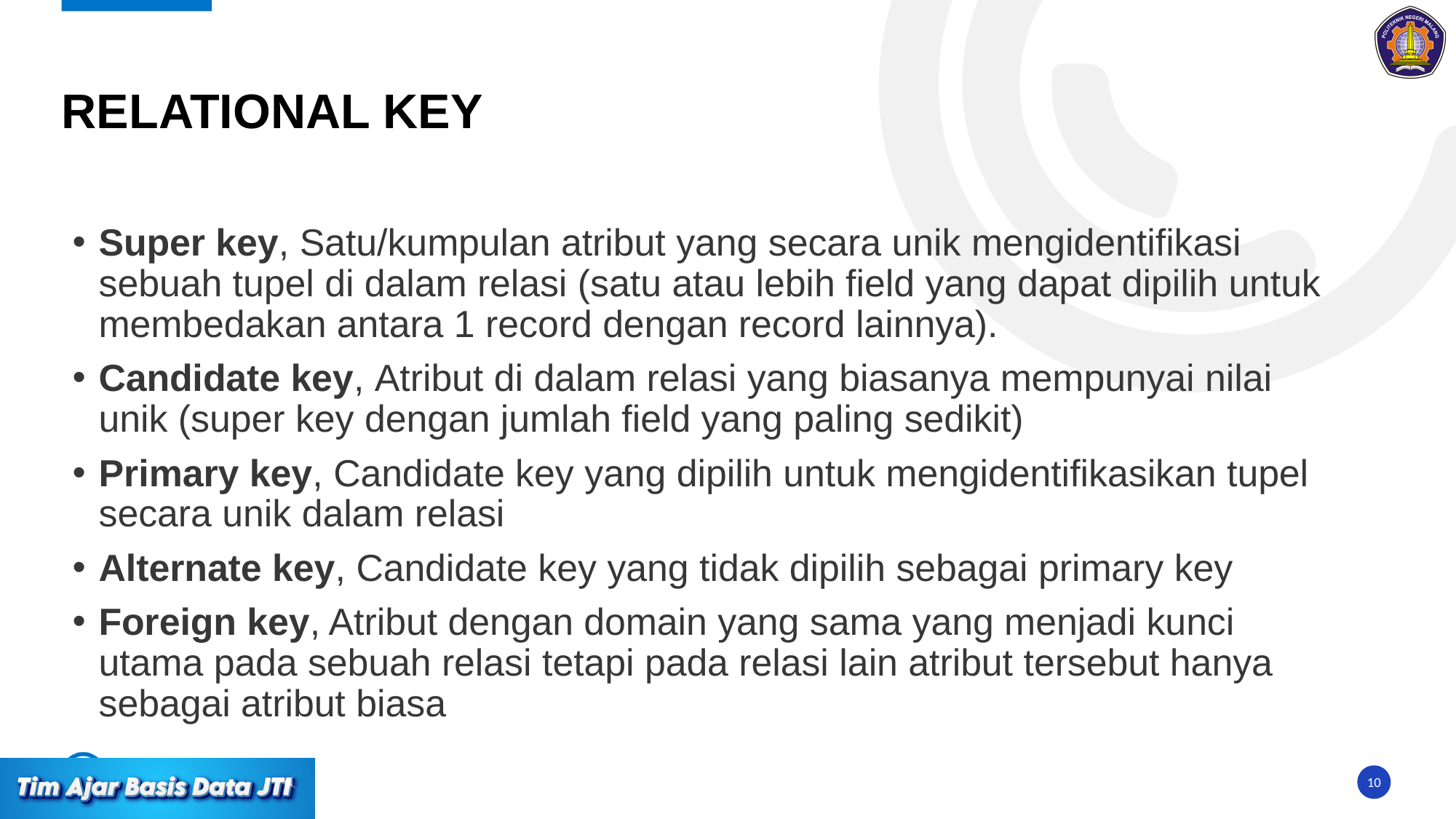

# Relational key
Super key, Satu/kumpulan atribut yang secara unik mengidentifikasi sebuah tupel di dalam relasi (satu atau lebih field yang dapat dipilih untuk membedakan antara 1 record dengan record lainnya).
Candidate key, Atribut di dalam relasi yang biasanya mempunyai nilai unik (super key dengan jumlah field yang paling sedikit)
Primary key, Candidate key yang dipilih untuk mengidentifikasikan tupel secara unik dalam relasi
Alternate key, Candidate key yang tidak dipilih sebagai primary key
Foreign key, Atribut dengan domain yang sama yang menjadi kunci utama pada sebuah relasi tetapi pada relasi lain atribut tersebut hanya sebagai atribut biasa

10